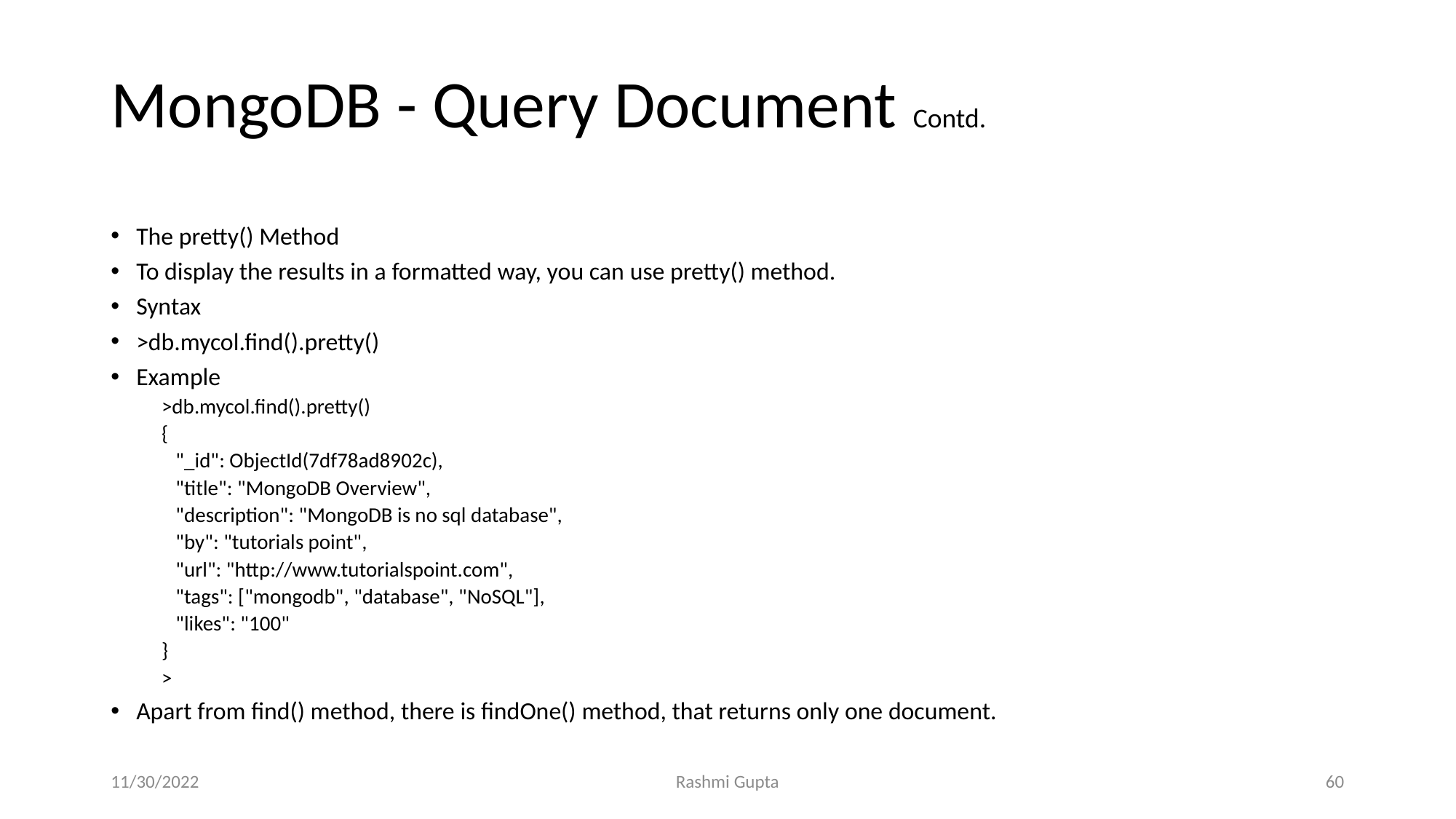

# MongoDB - Query Document Contd.
The pretty() Method
To display the results in a formatted way, you can use pretty() method.
Syntax
>db.mycol.find().pretty()
Example
>db.mycol.find().pretty()
{
   "_id": ObjectId(7df78ad8902c),
   "title": "MongoDB Overview",
   "description": "MongoDB is no sql database",
   "by": "tutorials point",
   "url": "http://www.tutorialspoint.com",
   "tags": ["mongodb", "database", "NoSQL"],
   "likes": "100"
}
>
Apart from find() method, there is findOne() method, that returns only one document.
11/30/2022
Rashmi Gupta
60